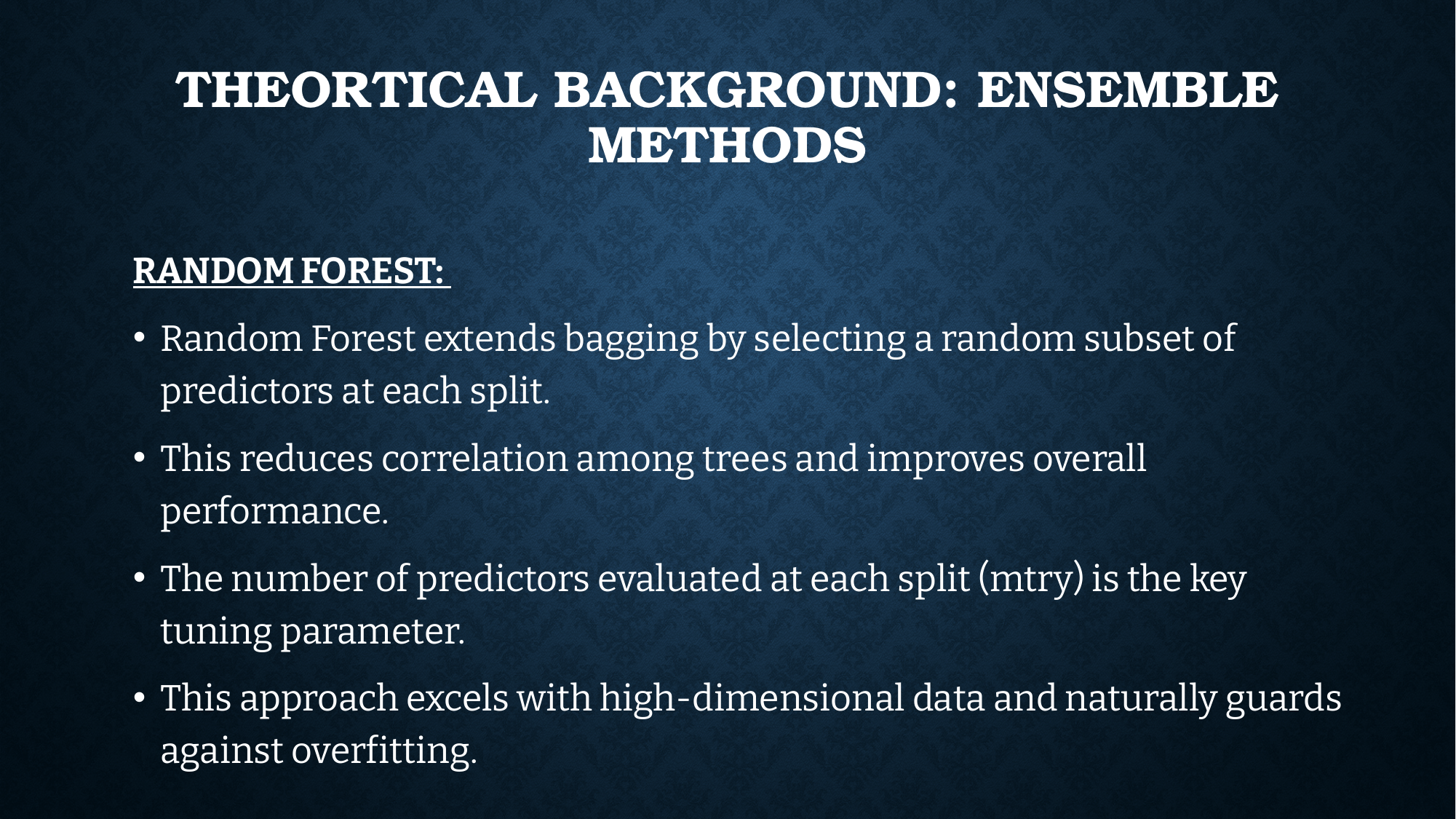

# THEORTICAL BACKGROUND: ENSEMBLE METHODS
RANDOM FOREST:
Random Forest extends bagging by selecting a random subset of predictors at each split.
This reduces correlation among trees and improves overall performance.
The number of predictors evaluated at each split (mtry) is the key tuning parameter.
This approach excels with high-dimensional data and naturally guards against overfitting.